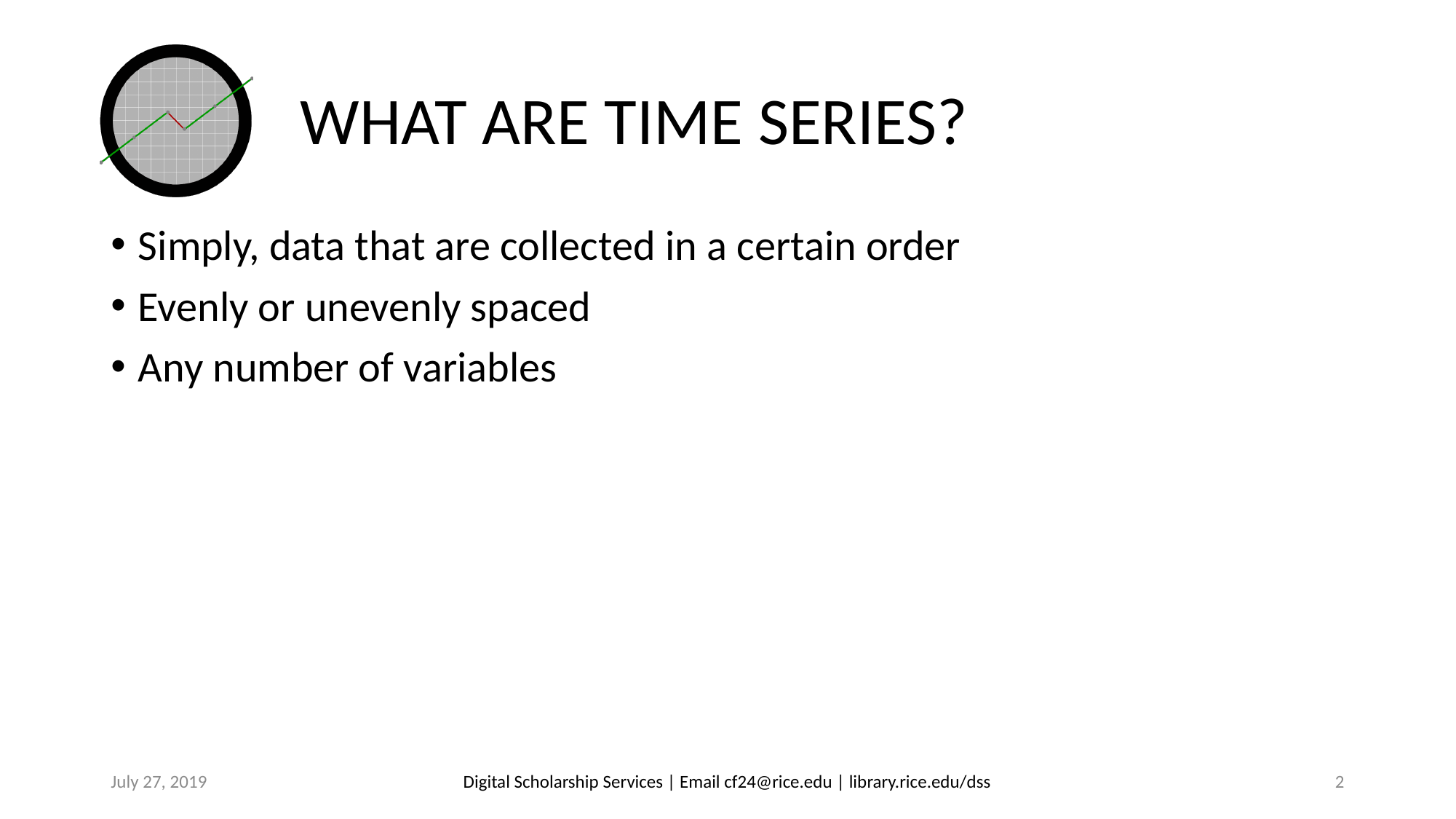

# WHAT ARE TIME SERIES?
Simply, data that are collected in a certain order
Evenly or unevenly spaced
Any number of variables
July 27, 2019
Digital Scholarship Services | Email cf24@rice.edu | library.rice.edu/dss
2